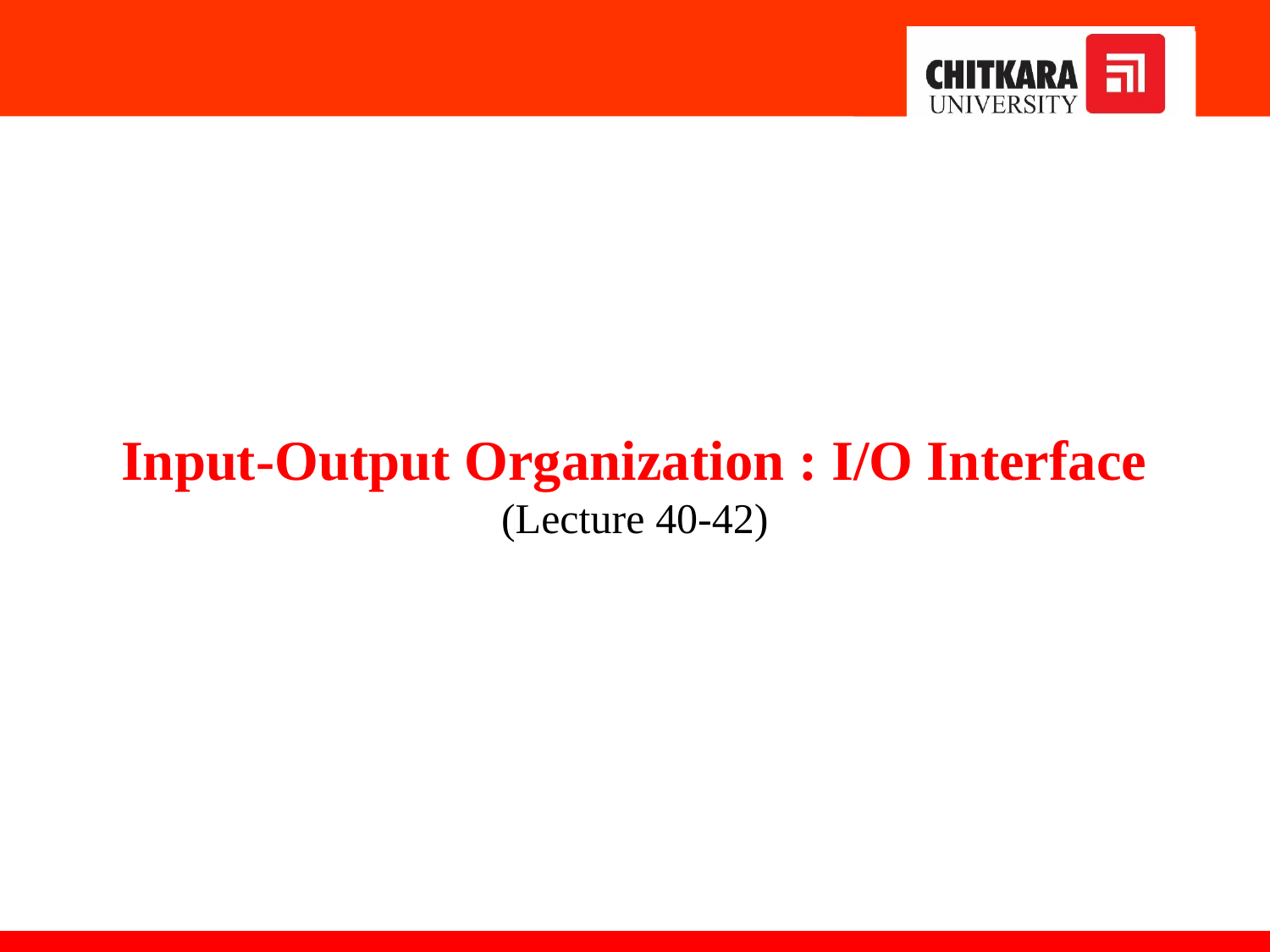

Input-Output Organization : I/O Interface
(Lecture 40-42)